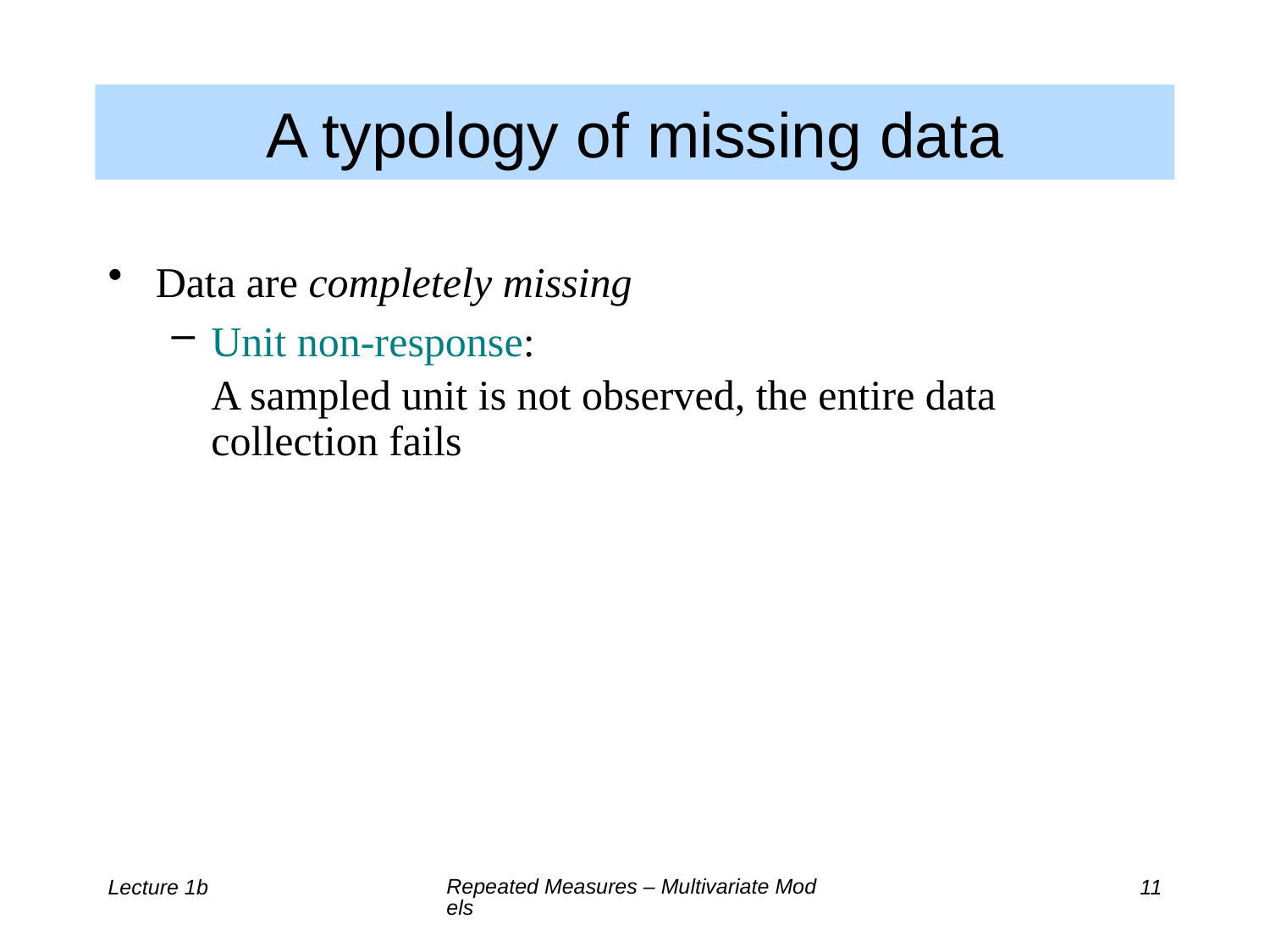

A typology of missing data
Data are completely missing
Unit non-response:
	A sampled unit is not observed, the entire data collection fails
Repeated Measures – Multivariate Models
Lecture 1b
11